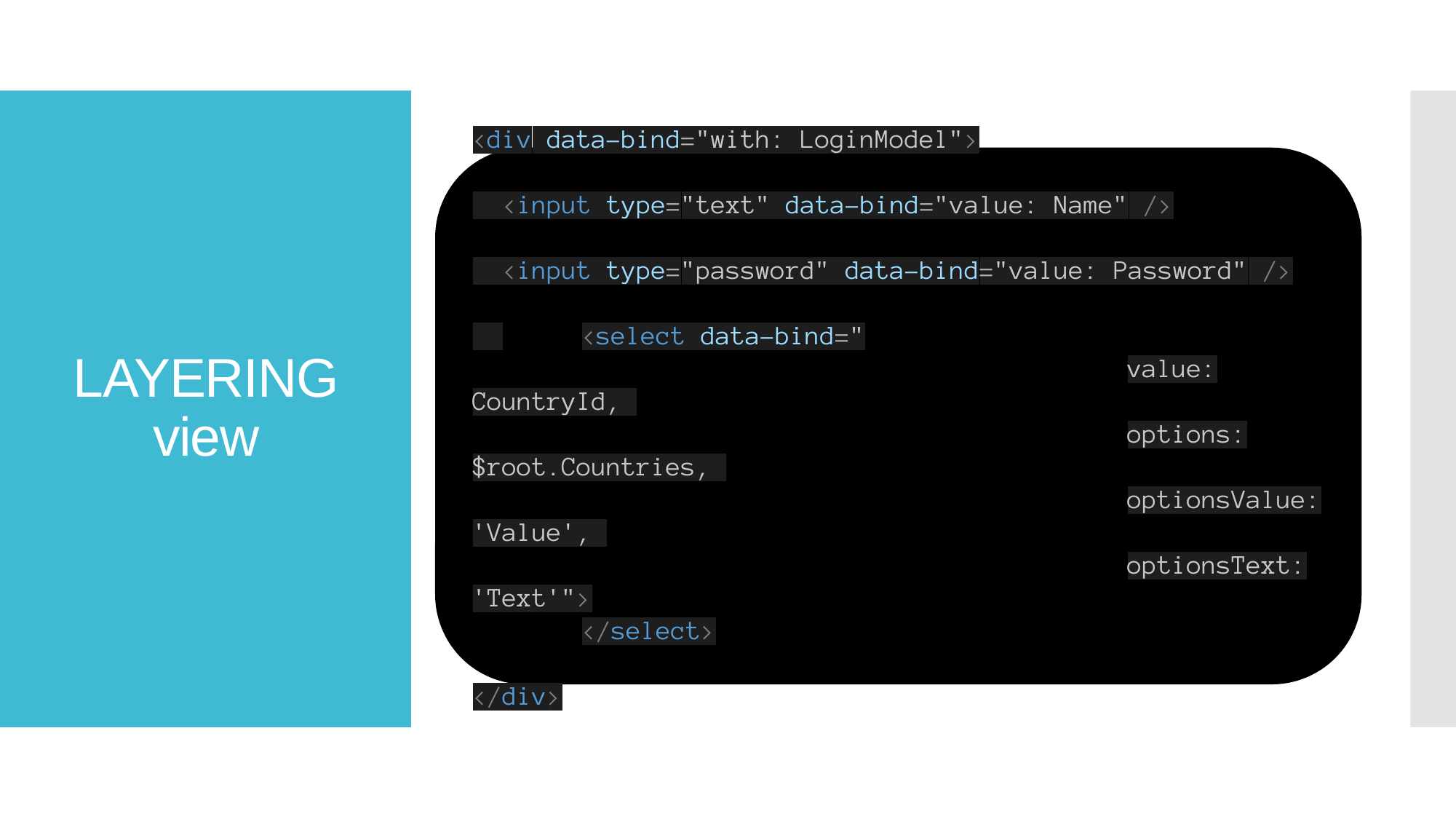

# LAYERING view
<div data-bind="with: LoginModel">

  <input type="text" data-bind="value: Name" />

  <input type="password" data-bind="value: Password" />

  	<select data-bind="
						value: CountryId,
						options: $root.Countries,
						optionsValue: 'Value',
						optionsText: 'Text'">
	</select>

</div>